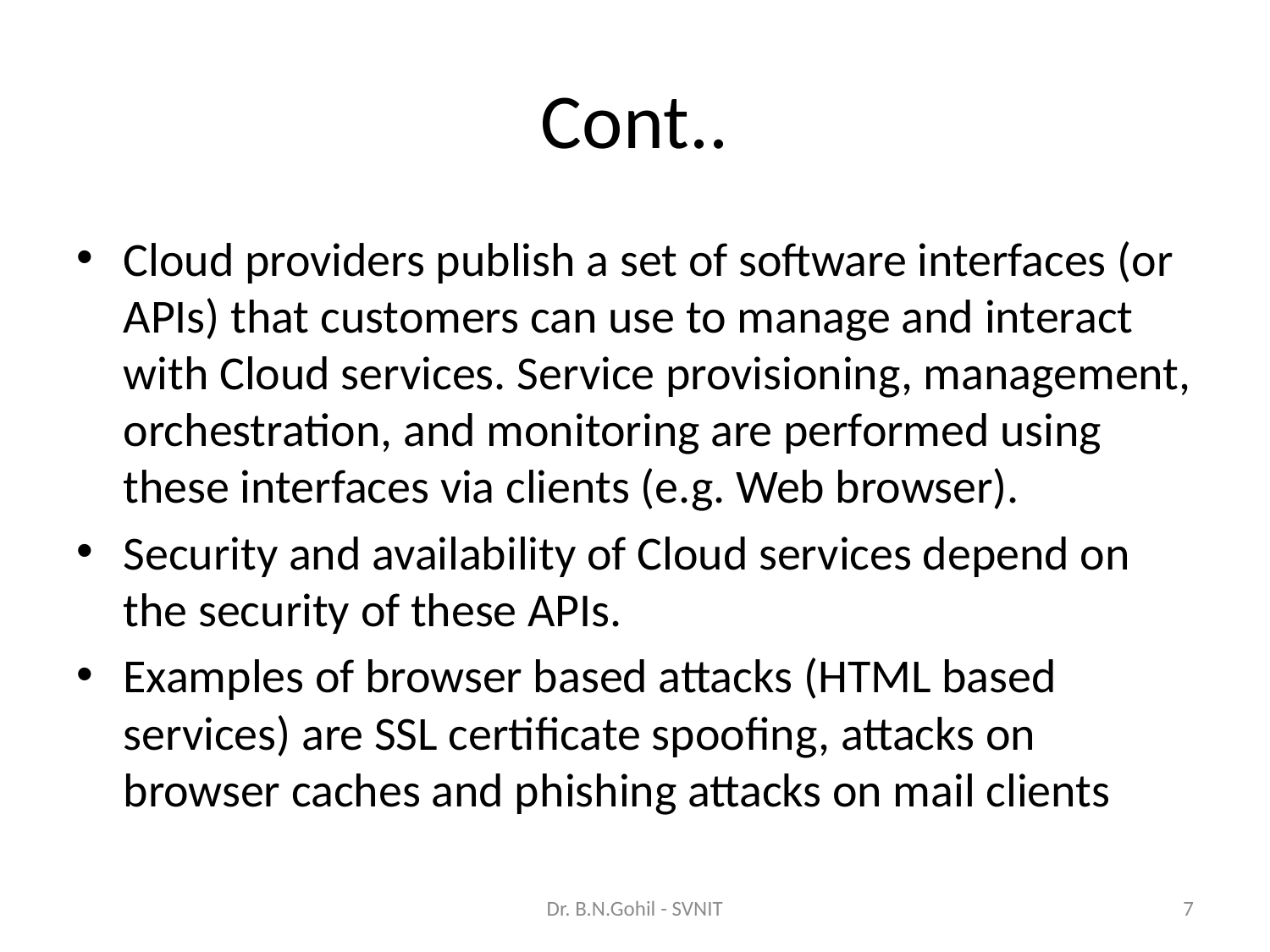

# Cont..
Cloud providers publish a set of software interfaces (or APIs) that customers can use to manage and interact with Cloud services. Service provisioning, management, orchestration, and monitoring are performed using these interfaces via clients (e.g. Web browser).
Security and availability of Cloud services depend on the security of these APIs.
Examples of browser based attacks (HTML based services) are SSL certificate spoofing, attacks on browser caches and phishing attacks on mail clients
Dr. B.N.Gohil - SVNIT
7